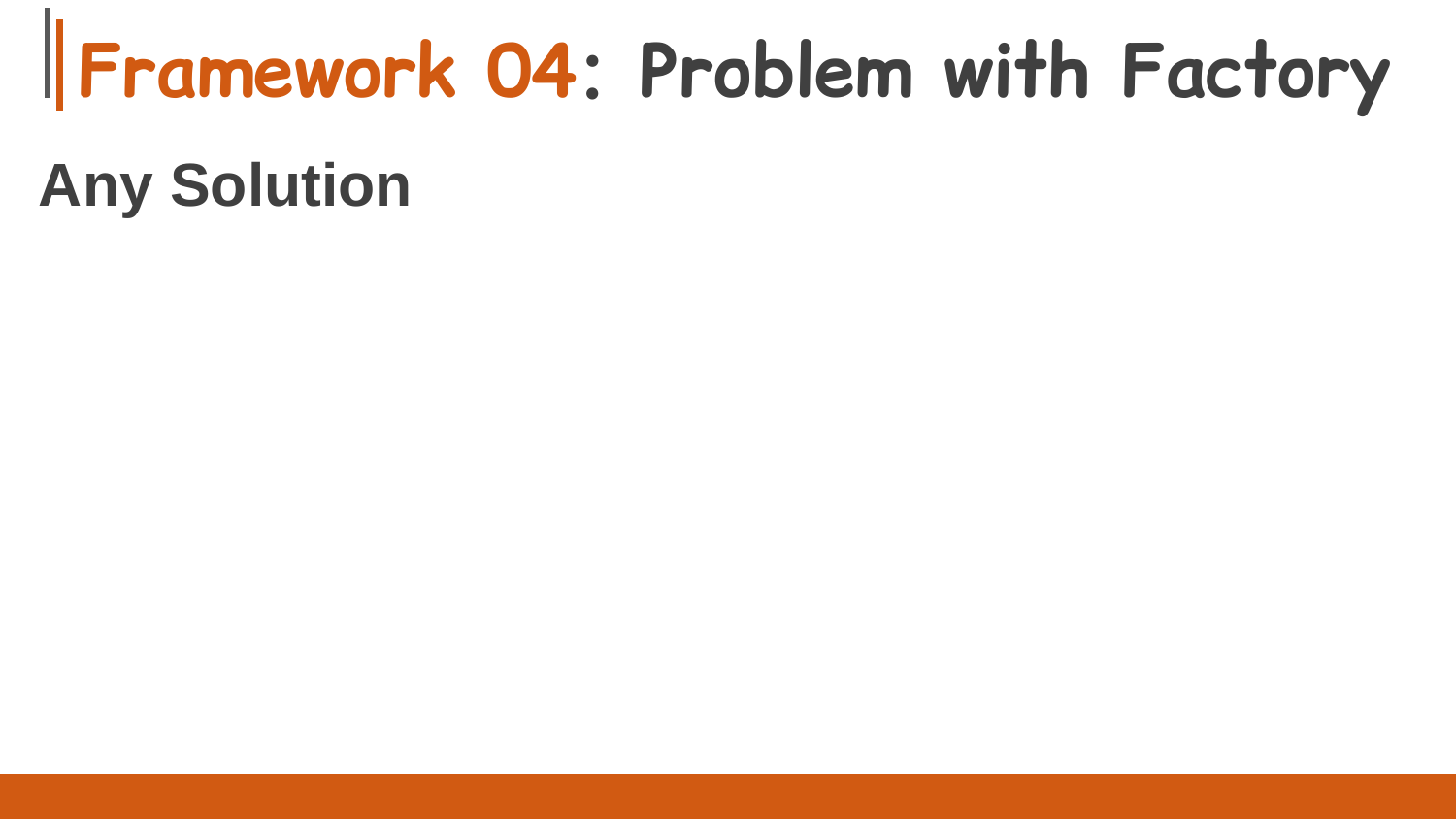

# Framework 04: Problem with Factory
Any Solution